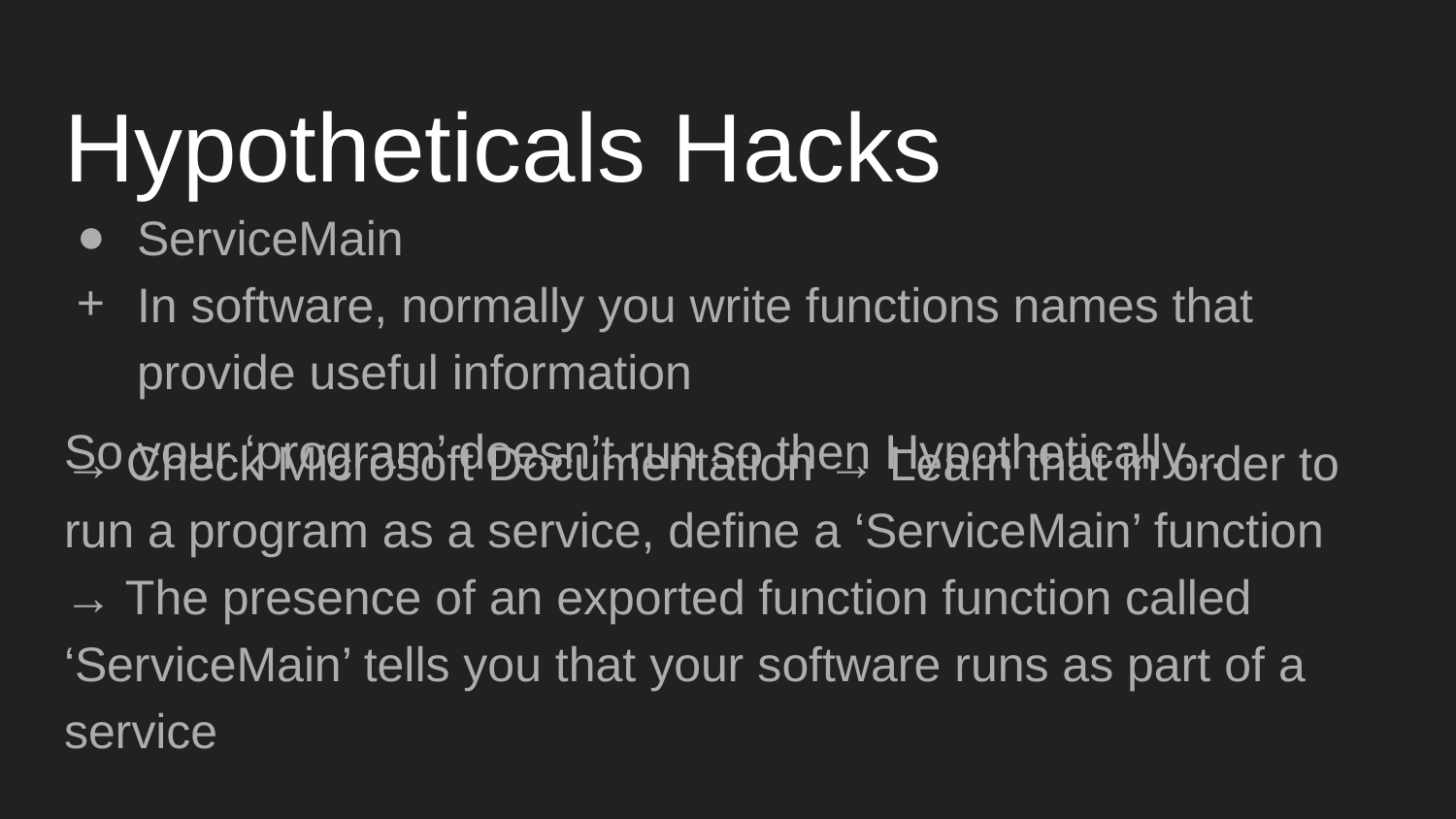

# Hypotheticals Hacks
ServiceMain
In software, normally you write functions names that provide useful information

So your ‘program’ doesn’t run so then Hypothetically...
→ Check Microsoft Documentation → Learn that in order to run a program as a service, define a ‘ServiceMain’ function  → The presence of an exported function function called ‘ServiceMain’ tells you that your software runs as part of a service